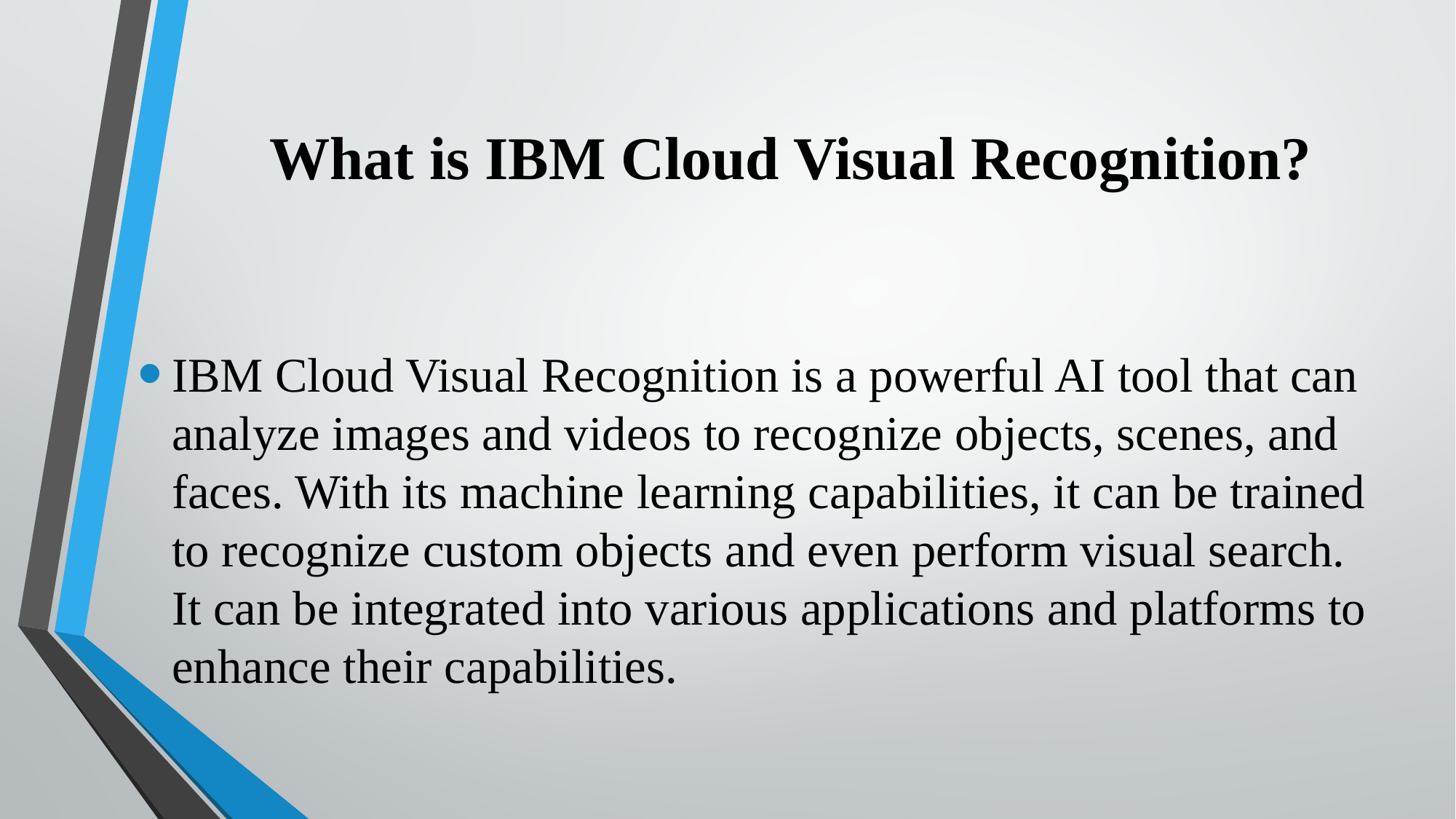

# What is IBM Cloud Visual Recognition?
IBM Cloud Visual Recognition is a powerful AI tool that can analyze images and videos to recognize objects, scenes, and faces. With its machine learning capabilities, it can be trained to recognize custom objects and even perform visual search. It can be integrated into various applications and platforms to enhance their capabilities.